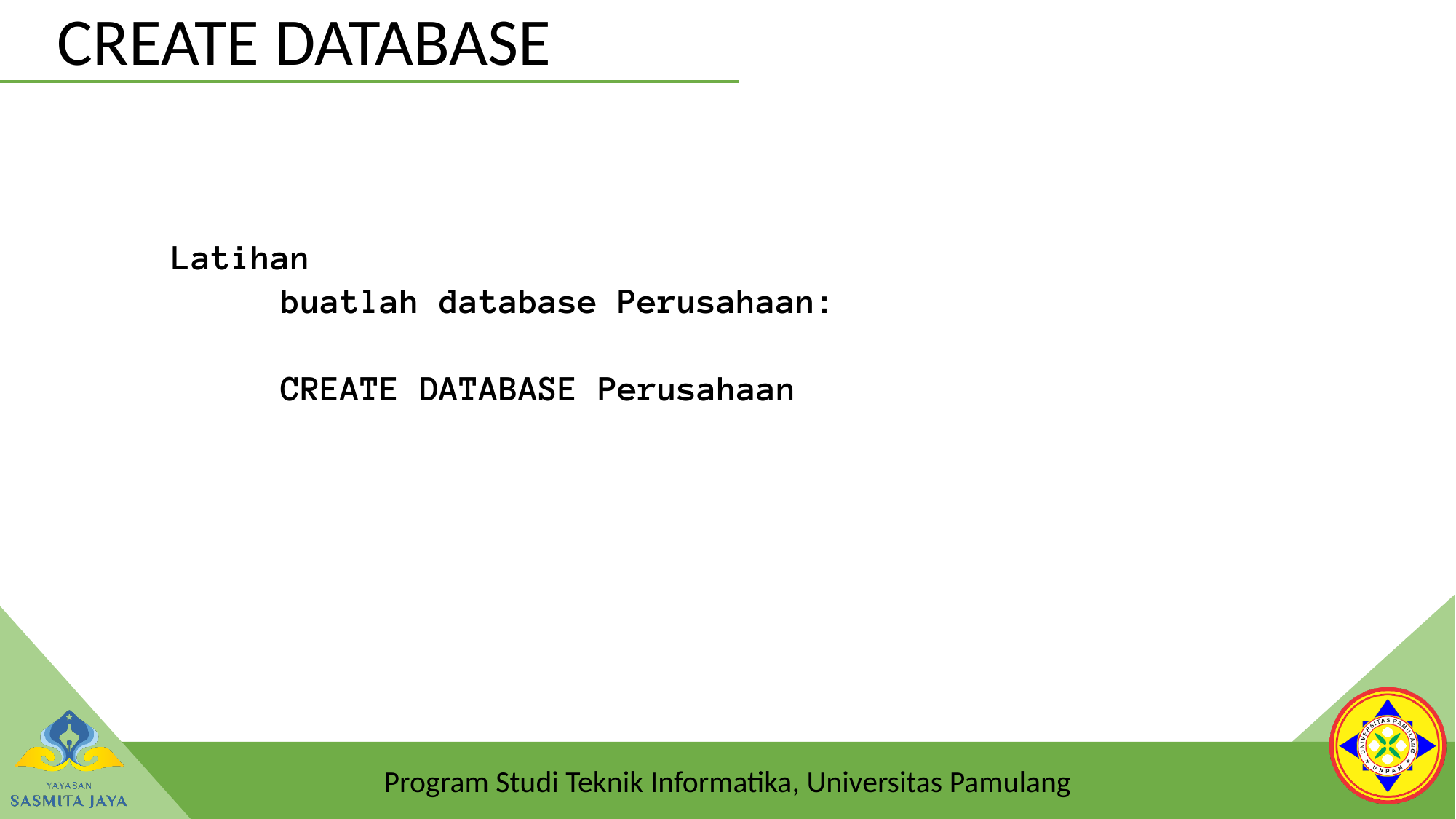

# CREATE DATABASE
Latihan
	buatlah database Perusahaan:

	CREATE DATABASE Perusahaan